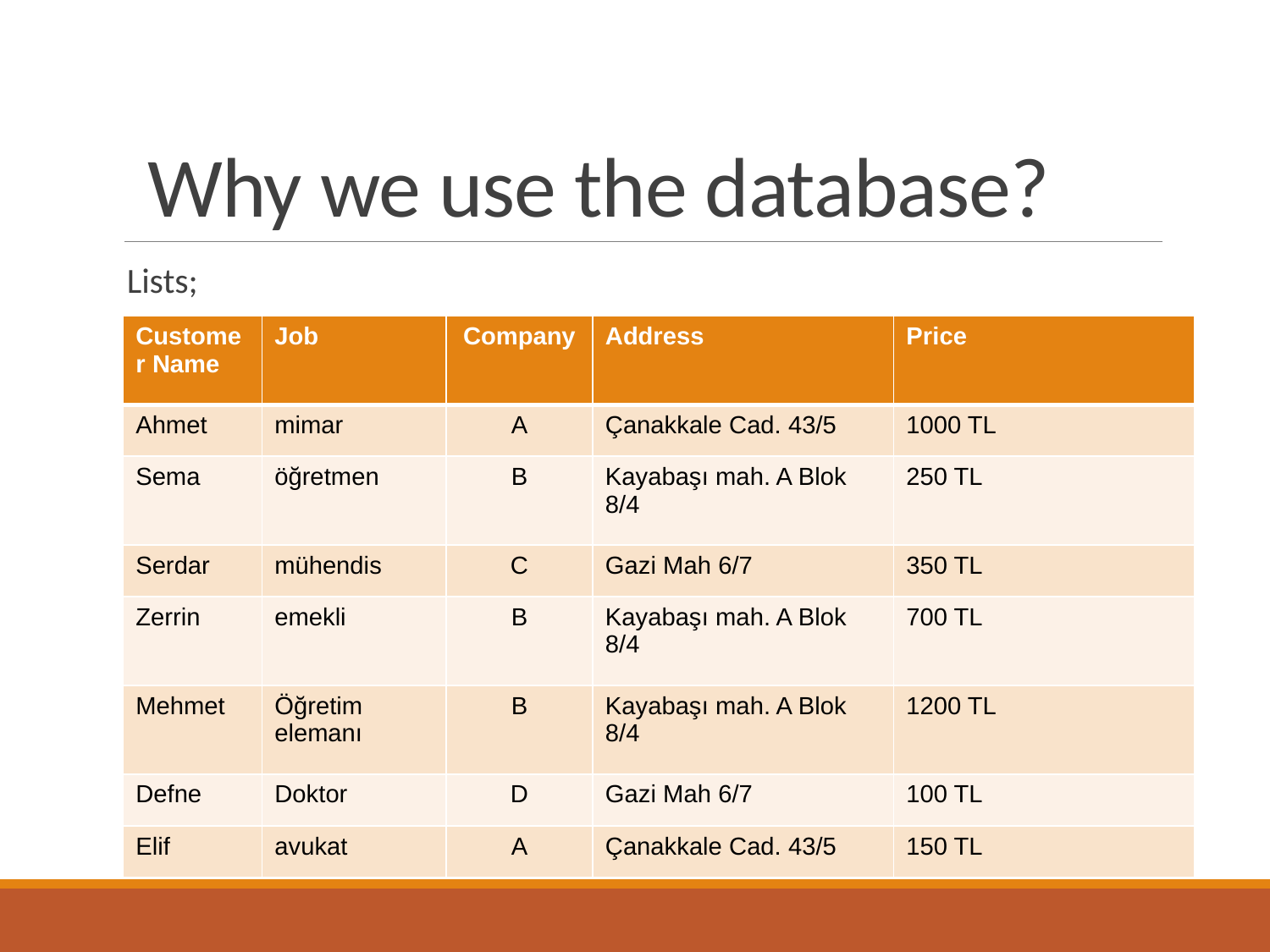

Why we use the database?
Lists;

| Customer Name | Job | Company | Address | Price |
| --- | --- | --- | --- | --- |
| Ahmet | mimar | A | Çanakkale Cad. 43/5 | 1000 TL |
| Sema | öğretmen | B | Kayabaşı mah. A Blok 8/4 | 250 TL |
| Serdar | mühendis | C | Gazi Mah 6/7 | 350 TL |
| Zerrin | emekli | B | Kayabaşı mah. A Blok 8/4 | 700 TL |
| Mehmet | Öğretim elemanı | B | Kayabaşı mah. A Blok 8/4 | 1200 TL |
| Defne | Doktor | D | Gazi Mah 6/7 | 100 TL |
| Elif | avukat | A | Çanakkale Cad. 43/5 | 150 TL |